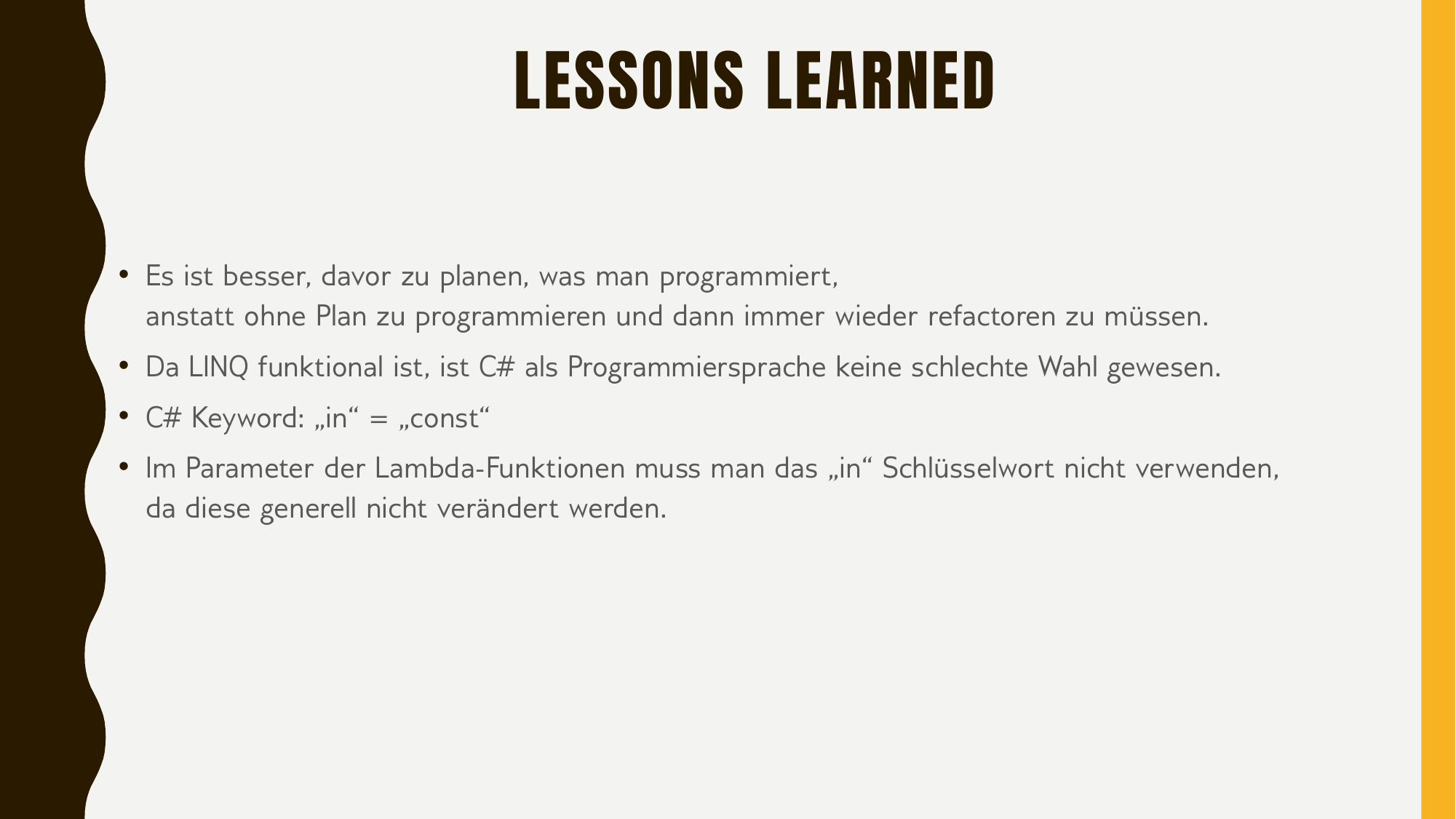

# Lessons Learned
Es ist besser, davor zu planen, was man programmiert,
anstatt ohne Plan zu programmieren und dann immer wieder refactoren zu müssen.
Da LINQ funktional ist, ist C# als Programmiersprache keine schlechte Wahl gewesen.
C# Keyword: „in“ = „const“
Im Parameter der Lambda-Funktionen muss man das „in“ Schlüsselwort nicht verwenden, da diese generell nicht verändert werden.